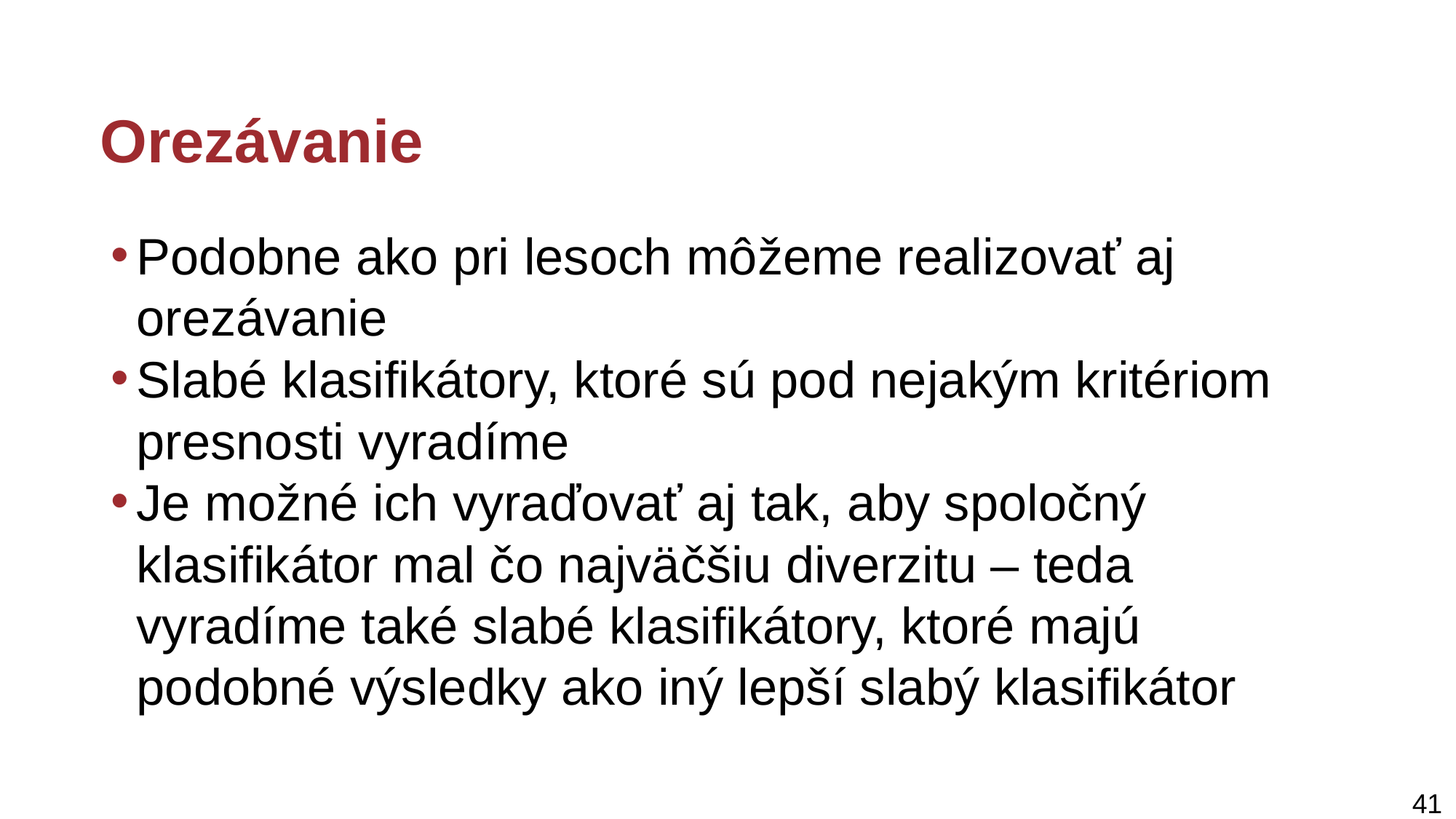

# Orezávanie
Podobne ako pri lesoch môžeme realizovať aj orezávanie
Slabé klasifikátory, ktoré sú pod nejakým kritériom presnosti vyradíme
Je možné ich vyraďovať aj tak, aby spoločný klasifikátor mal čo najväčšiu diverzitu – teda vyradíme také slabé klasifikátory, ktoré majú podobné výsledky ako iný lepší slabý klasifikátor